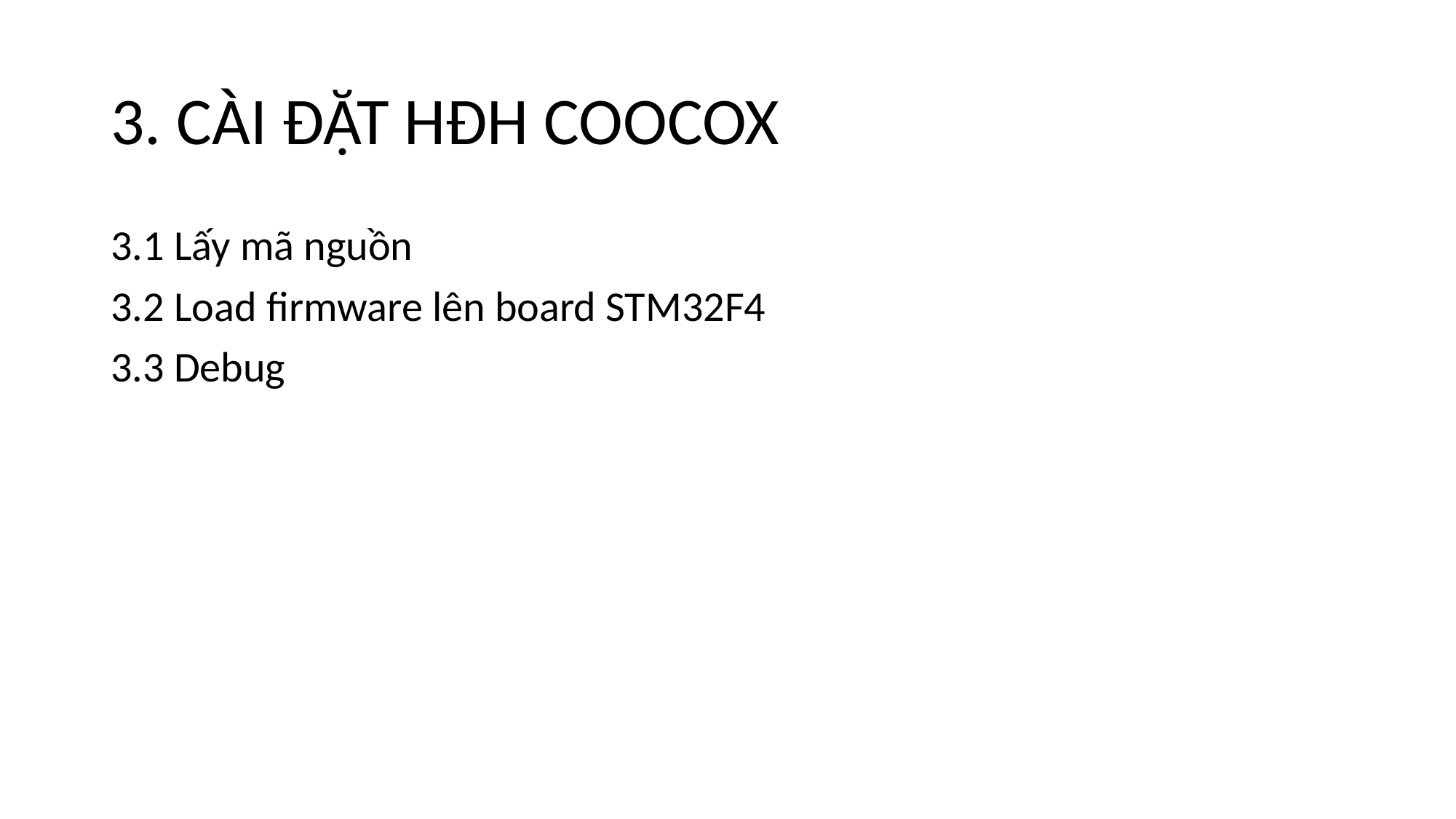

# 3. CÀI ĐẶT HĐH COOCOX
3.1 Lấy mã nguồn
3.2 Load firmware lên board STM32F4
3.3 Debug